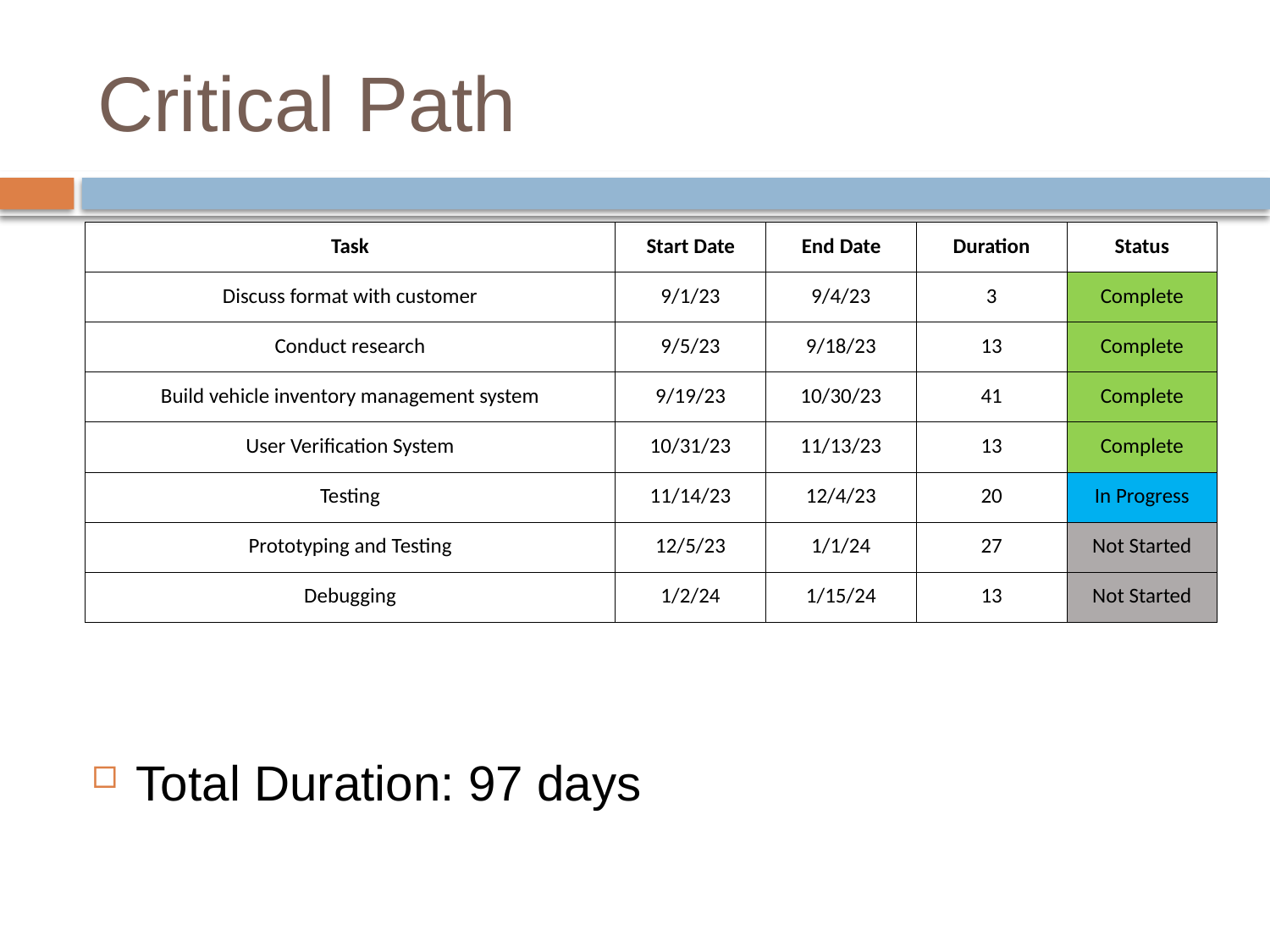

# Critical Path
| Task | Start Date | End Date | Duration | Status |
| --- | --- | --- | --- | --- |
| Discuss format with customer | 9/1/23 | 9/4/23 | 3 | Complete |
| Conduct research | 9/5/23 | 9/18/23 | 13 | Complete |
| Build vehicle inventory management system | 9/19/23 | 10/30/23 | 41 | Complete |
| User Verification System | 10/31/23 | 11/13/23 | 13 | Complete |
| Testing | 11/14/23 | 12/4/23 | 20 | In Progress |
| Prototyping and Testing | 12/5/23 | 1/1/24 | 27 | Not Started |
| Debugging | 1/2/24 | 1/15/24 | 13 | Not Started |

Total Duration: 97 days